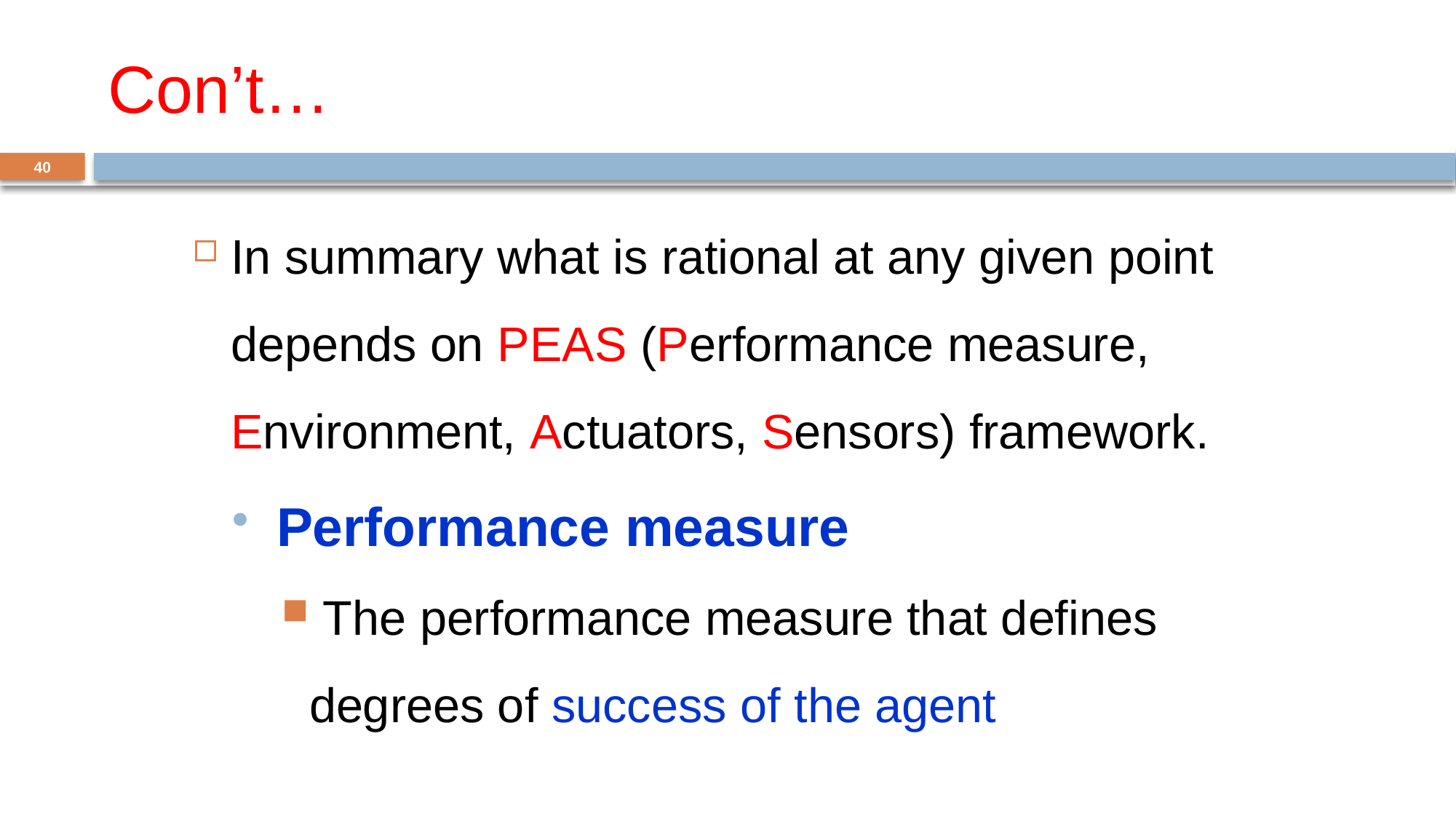

# Con’t…
40
In summary what is rational at any given point depends on PEAS (Performance measure, Environment, Actuators, Sensors) framework.
 Performance measure
 The performance measure that defines degrees of success of the agent